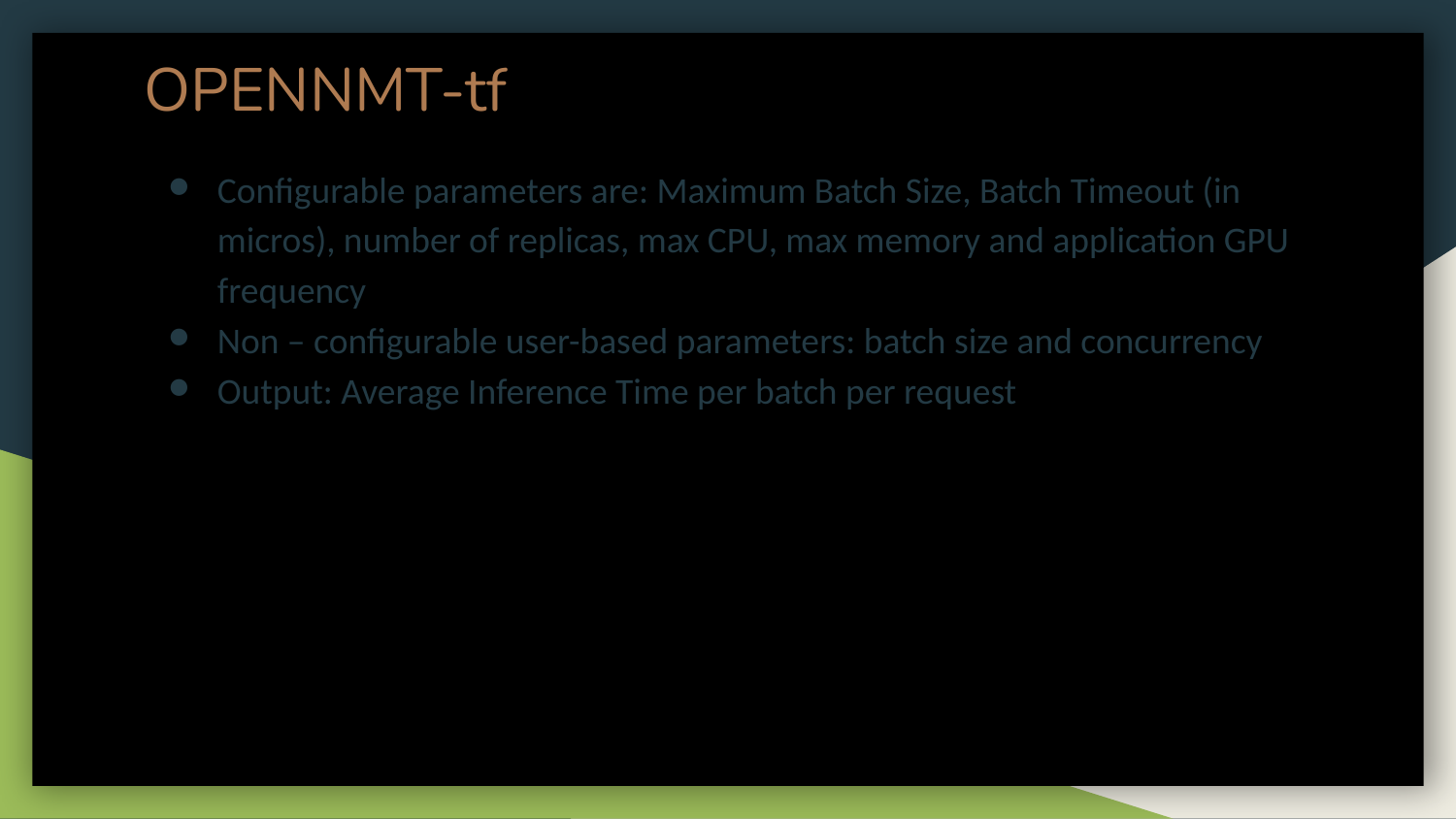

OPENNMT-tf
Configurable parameters are: Maximum Batch Size, Batch Timeout (in micros), number of replicas, max CPU, max memory and application GPU frequency
Non – configurable user-based parameters: batch size and concurrency
Output: Average Inference Time per batch per request